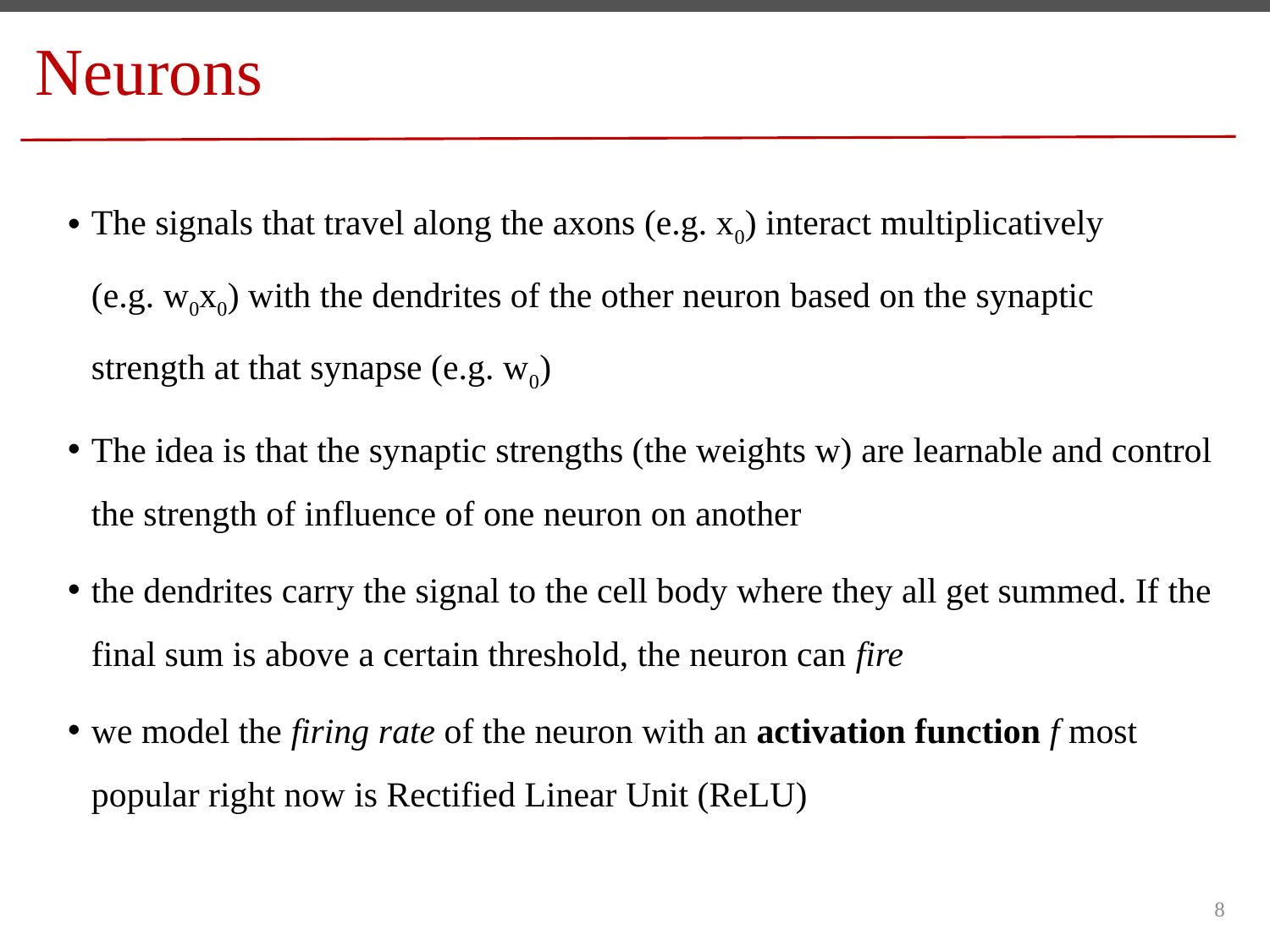

# Neurons
The signals that travel along the axons (e.g. x0) interact multiplicatively (e.g. w0x0) with the dendrites of the other neuron based on the synaptic strength at that synapse (e.g. w0)
The idea is that the synaptic strengths (the weights w) are learnable and control the strength of influence of one neuron on another
the dendrites carry the signal to the cell body where they all get summed. If the final sum is above a certain threshold, the neuron can fire
we model the firing rate of the neuron with an activation function f most popular right now is Rectified Linear Unit (ReLU)
8